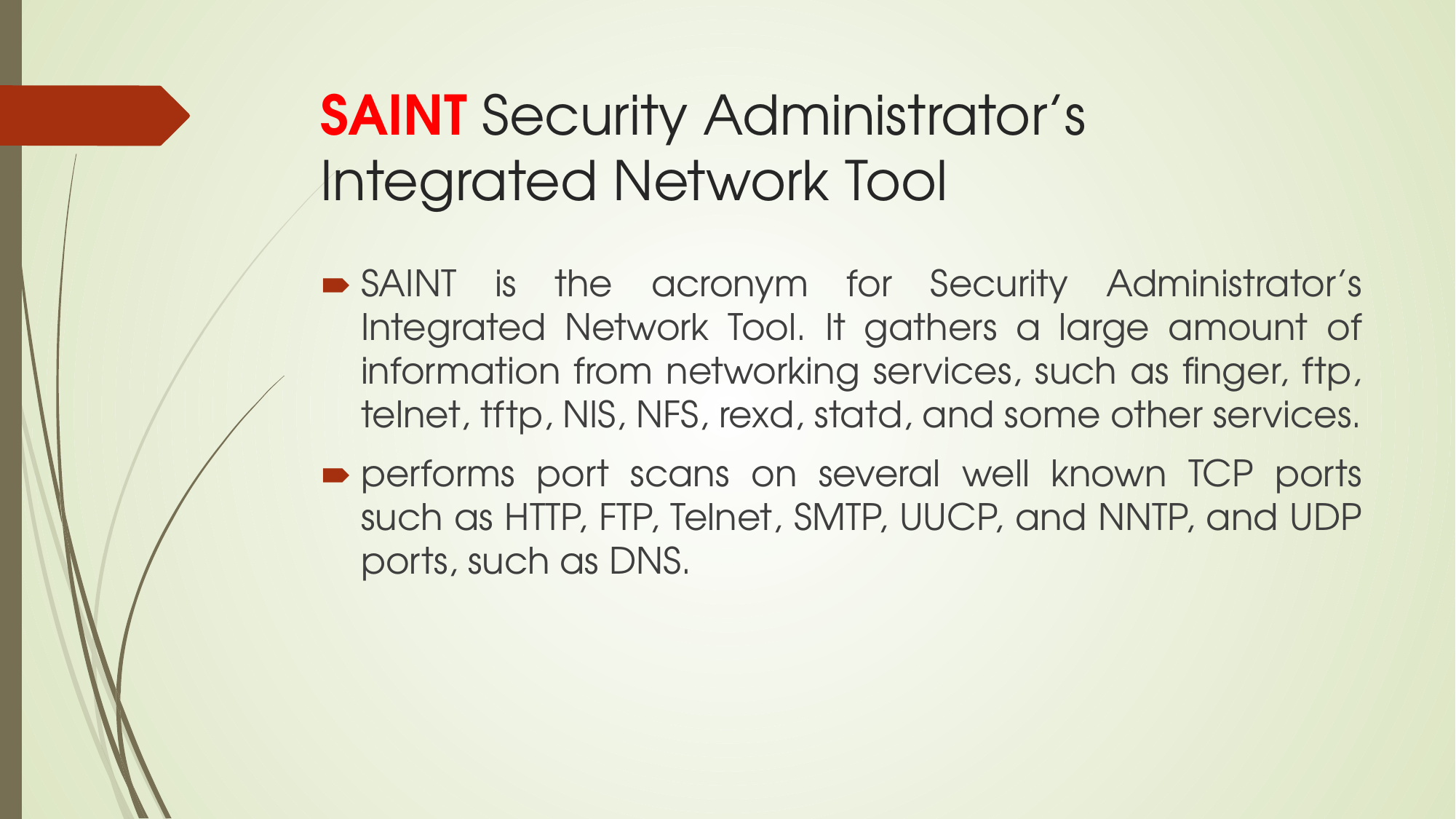

# SAINT Security Administrator’s Integrated Network Tool
SAINT is the acronym for Security Administrator’s Integrated Network Tool. It gathers a large amount of information from networking services, such as finger, ftp, telnet, tftp, NIS, NFS, rexd, statd, and some other services.
performs port scans on several well known TCP ports such as HTTP, FTP, Telnet, SMTP, UUCP, and NNTP, and UDP ports, such as DNS.